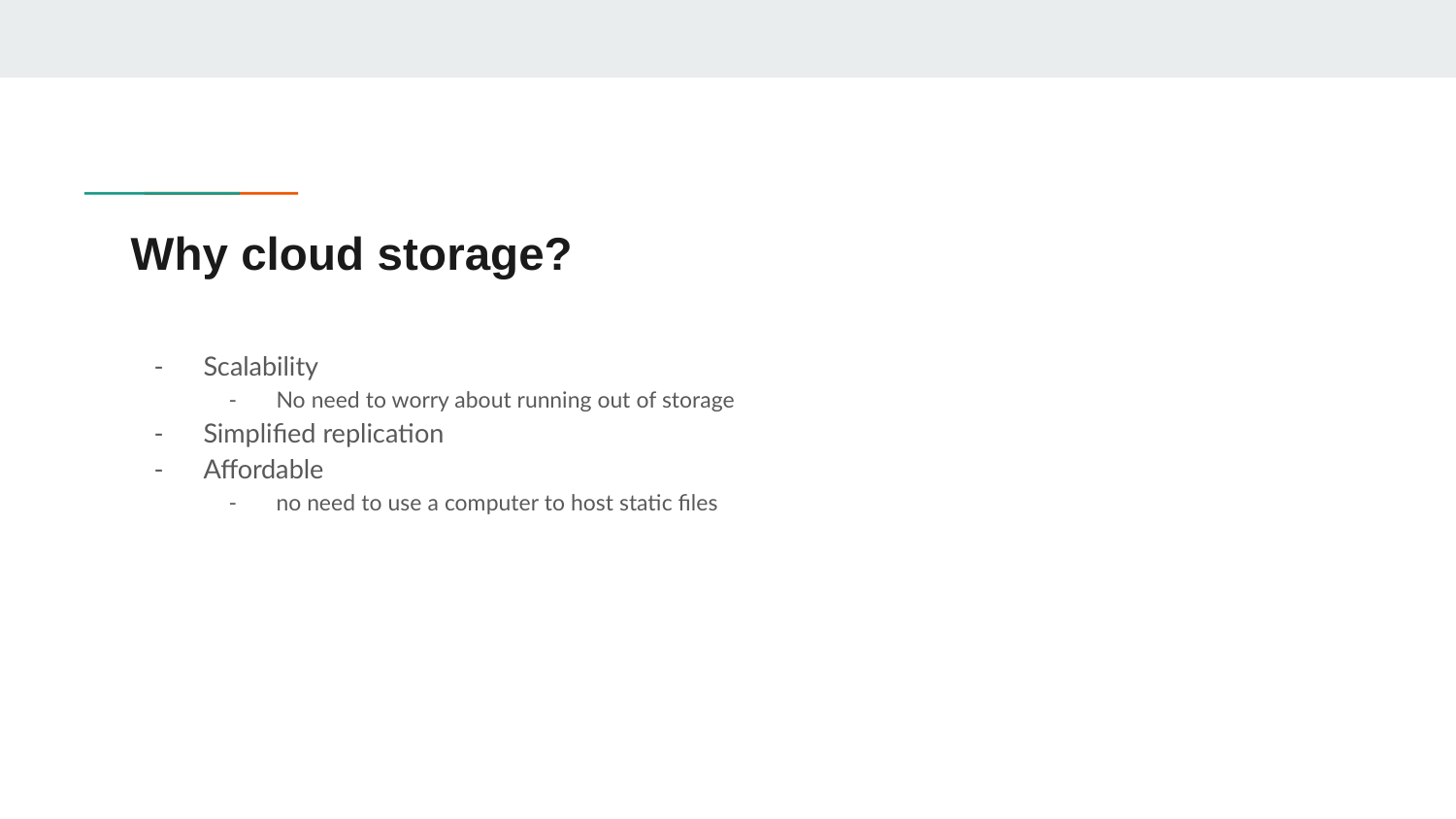

# Why cloud storage?
Scalability
No need to worry about running out of storage
Simplified replication
Affordable
no need to use a computer to host static files